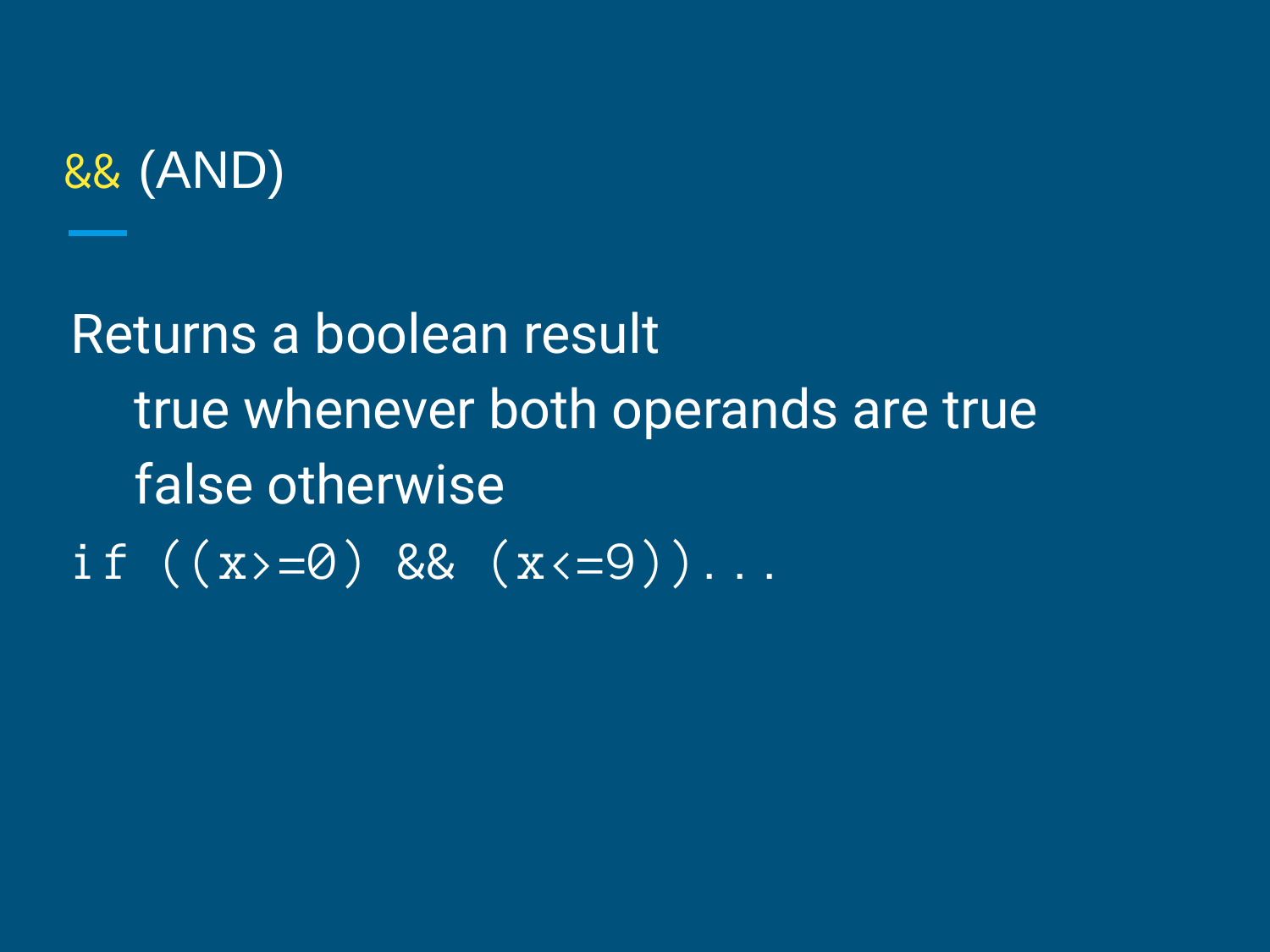

# && (AND)
Returns a boolean result
true whenever both operands are true
false otherwise
if ((x>=0) && (x<=9))...